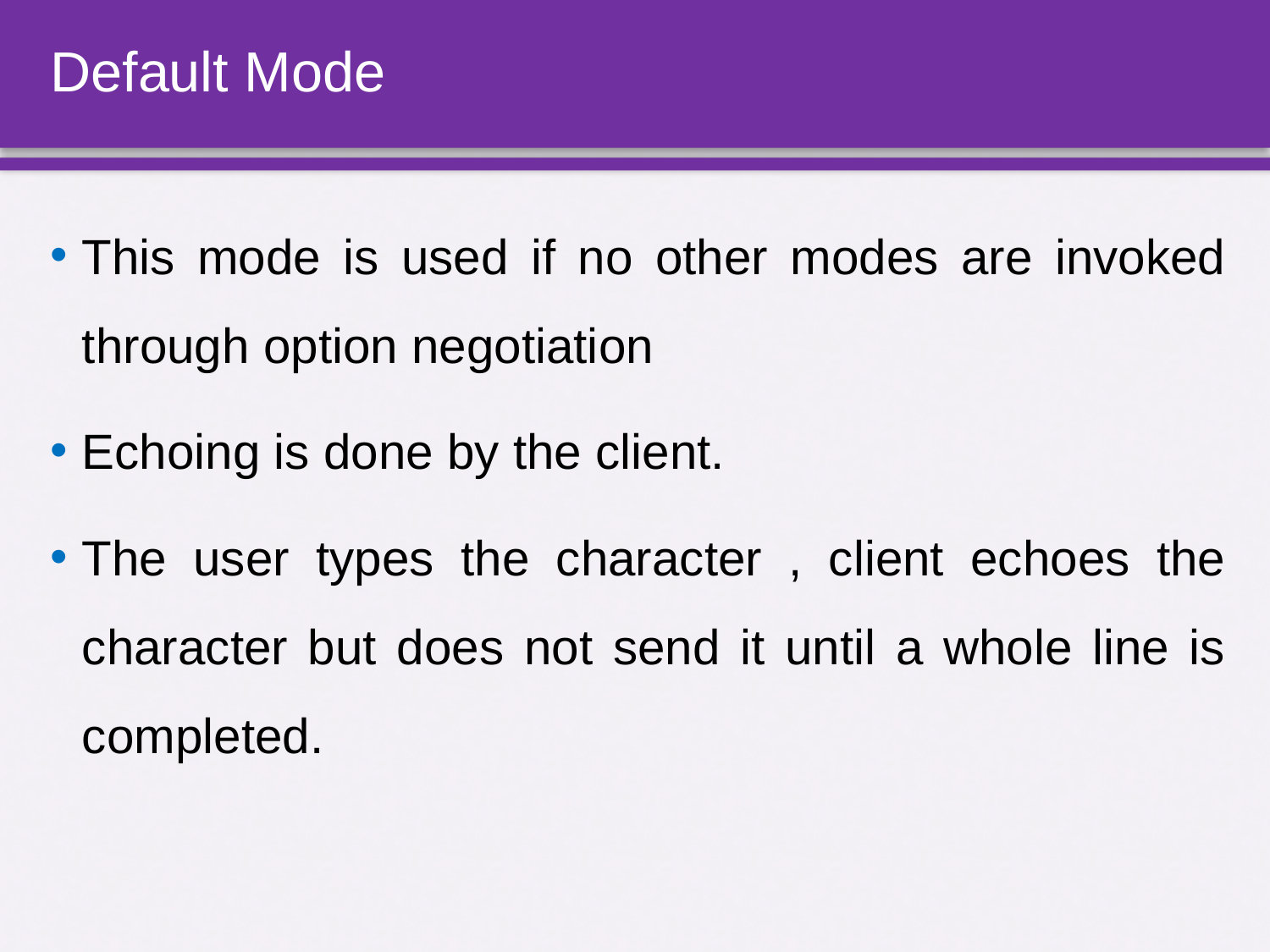

# Default Mode
This mode is used if no other modes are invoked through option negotiation
Echoing is done by the client.
The user types the character , client echoes the character but does not send it until a whole line is completed.